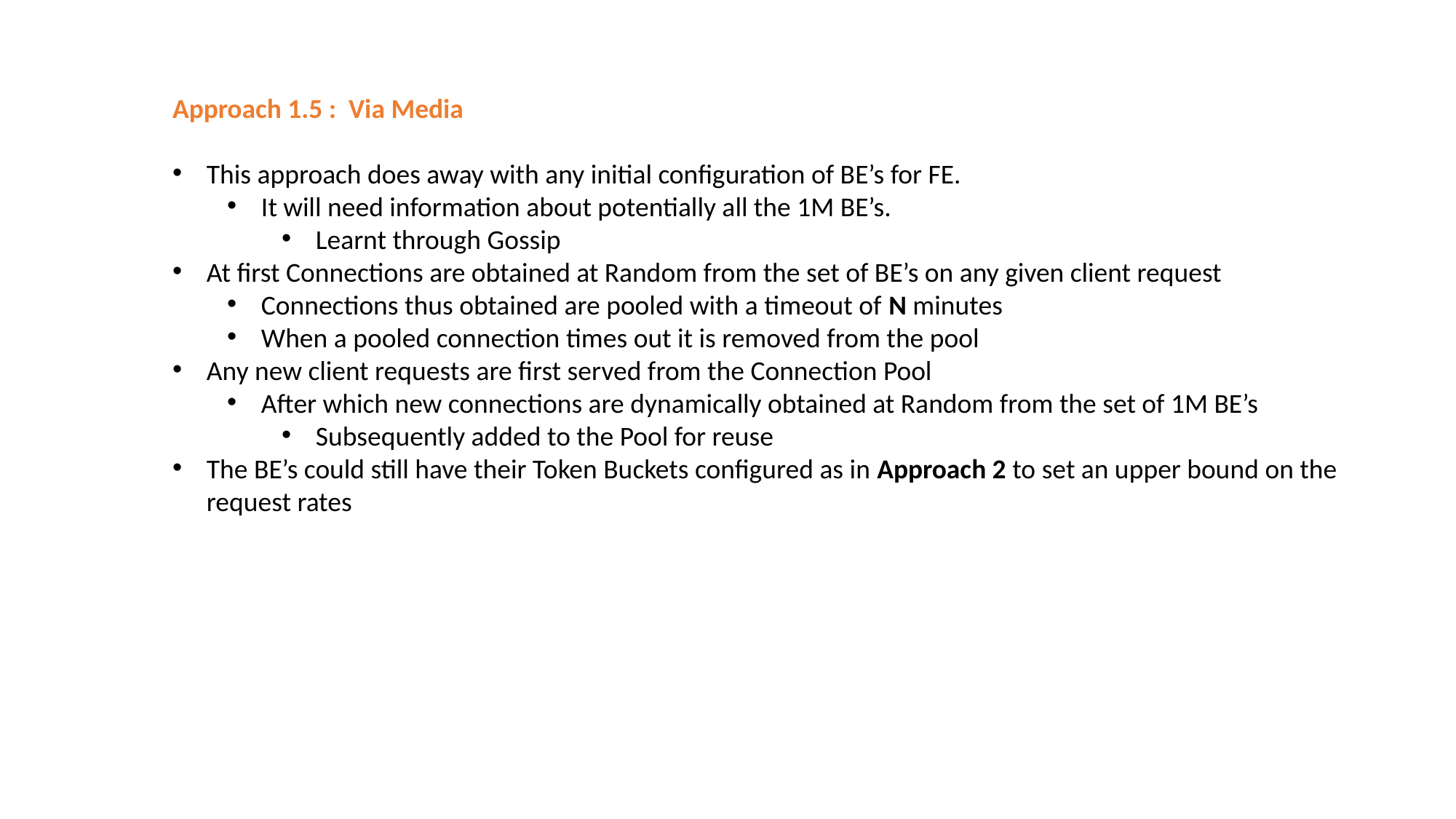

Approach 1.5 :  Via Media

This approach does away with any initial configuration of BE’s for FE.
It will need information about potentially all the 1M BE’s.
Learnt through Gossip
At first Connections are obtained at Random from the set of BE’s on any given client request
Connections thus obtained are pooled with a timeout of N minutes
When a pooled connection times out it is removed from the pool
Any new client requests are first served from the Connection Pool
After which new connections are dynamically obtained at Random from the set of 1M BE’s
Subsequently added to the Pool for reuse
The BE’s could still have their Token Buckets configured as in Approach 2 to set an upper bound on the request rates